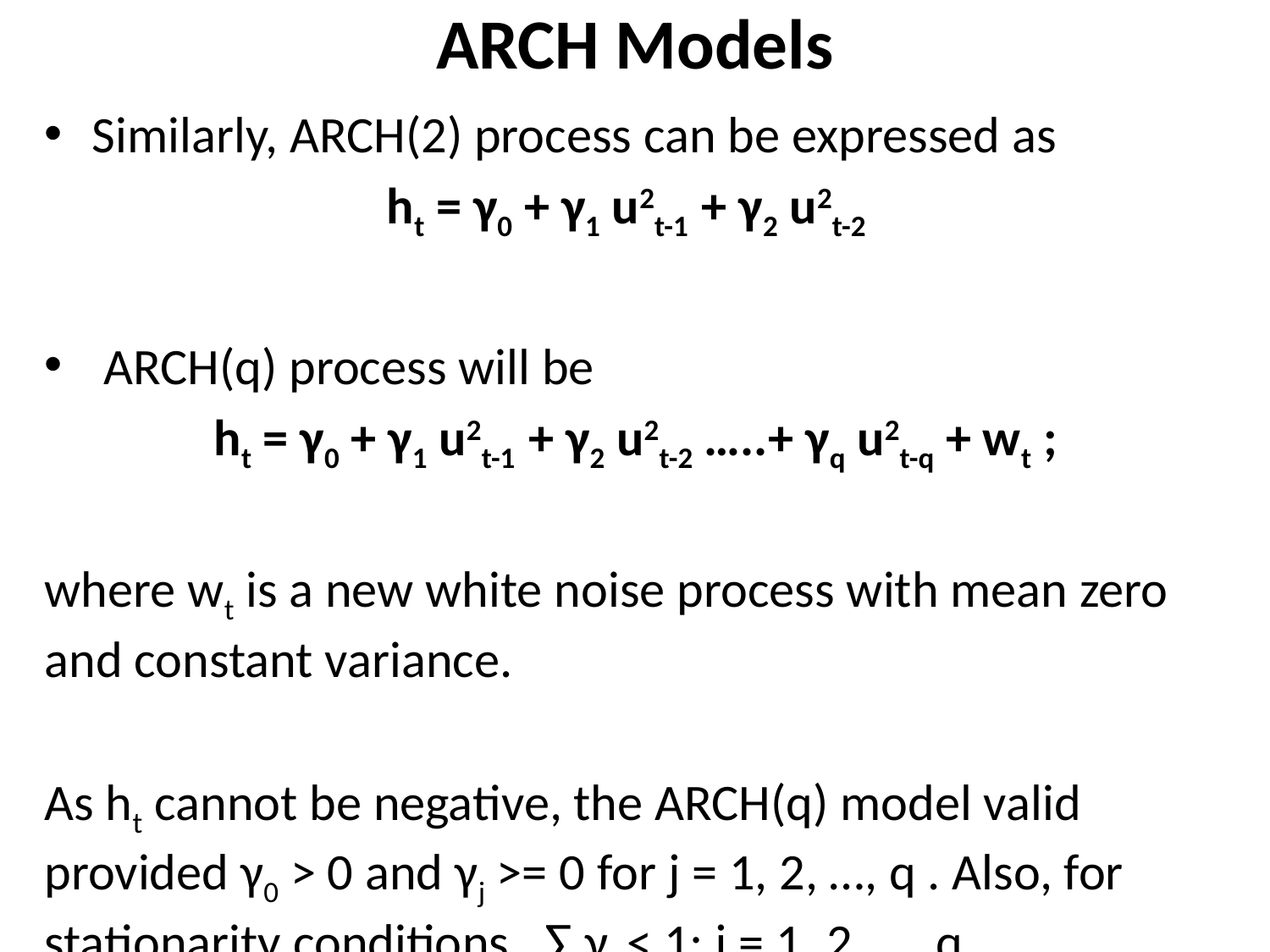

# ARCH Models
Similarly, ARCH(2) process can be expressed as
ht = γ0 + γ1 u2t-1  + γ2 u2t-2

 ARCH(q) process will be
  ht = γ0 + γ1 u2t-1  + γ2 u2t-2 …..+ γq u2t-q + wt ;

where wt is a new white noise process with mean zero and constant variance.

As ht cannot be negative, the ARCH(q) model valid provided γ0 > 0 and γj >= 0 for j = 1, 2, …, q . Also, for stationarity conditions,  ∑ γj < 1; j = 1, 2, …, q